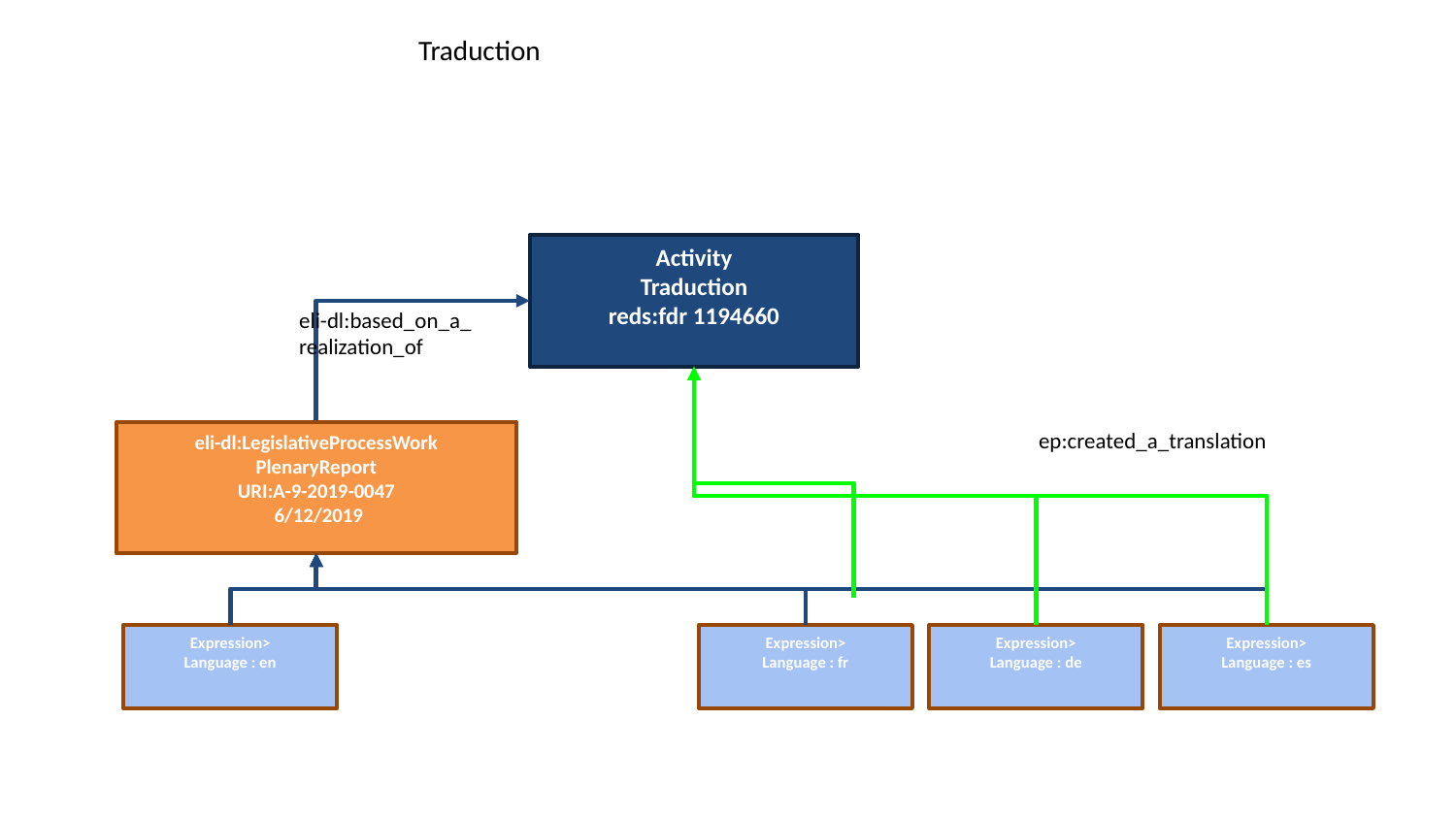

Traduction
Activity
Traduction
reds:fdr 1194660

eli-dl:based_on_a_
realization_of
ep:created_a_translation
eli-dl:LegislativeProcessWork
PlenaryReport
URI:A-9-2019-0047
 6/12/2019
Expression>
Language : en

Expression>
Language : fr

Expression>
Language : de

Expression>
Language : es